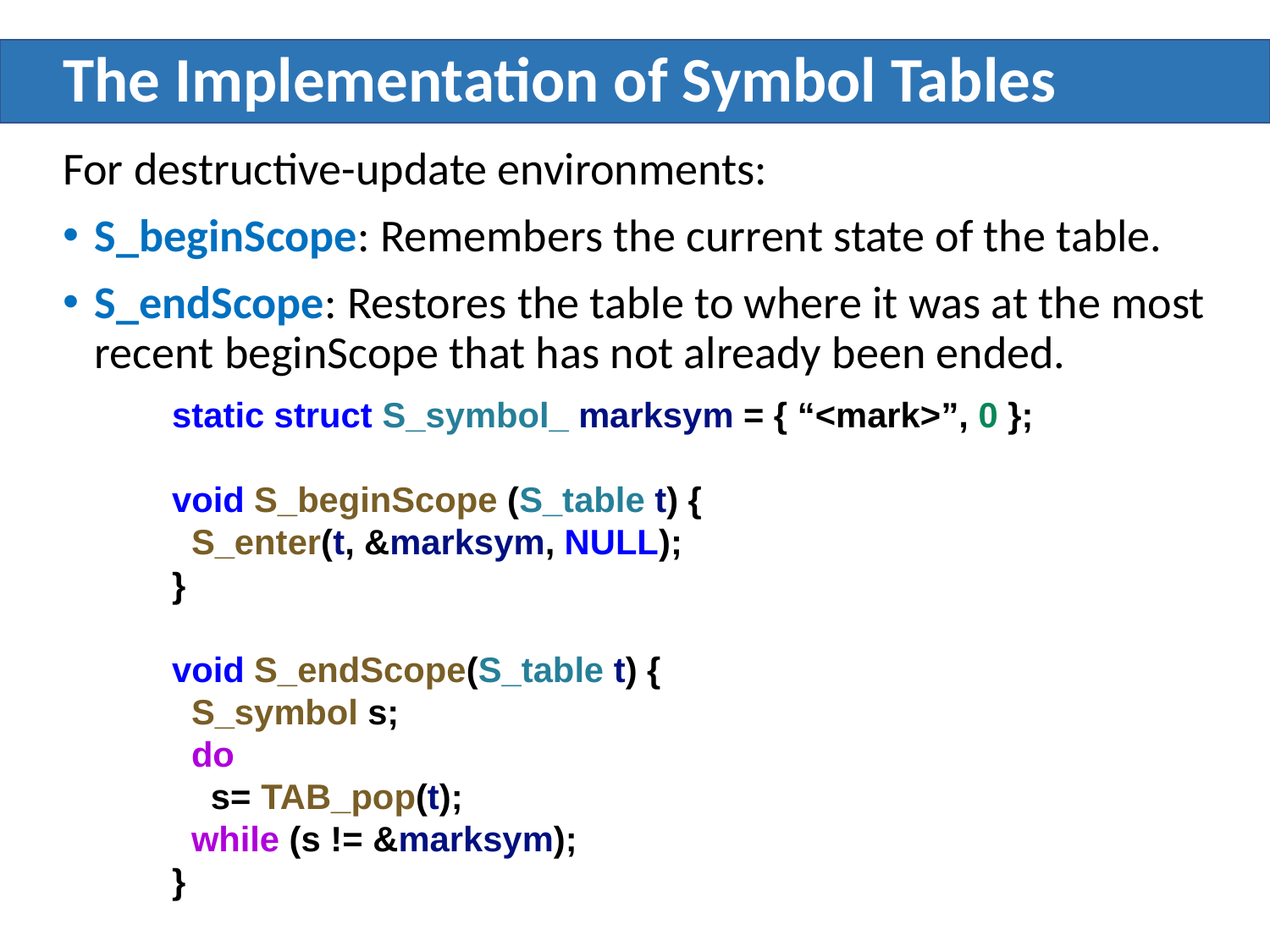

# The Implementation of Symbol Tables
For destructive-update environments:
S_beginScope: Remembers the current state of the table.
S_endScope: Restores the table to where it was at the most recent beginScope that has not already been ended.

static struct S_symbol_ marksym = { “<mark>”, 0 };
void S_beginScope (S_table t) {
  S_enter(t, &marksym, NULL);
}
void S_endScope(S_table t) {
  S_symbol s;
  do
    s= TAB_pop(t);
  while (s != &marksym);
}